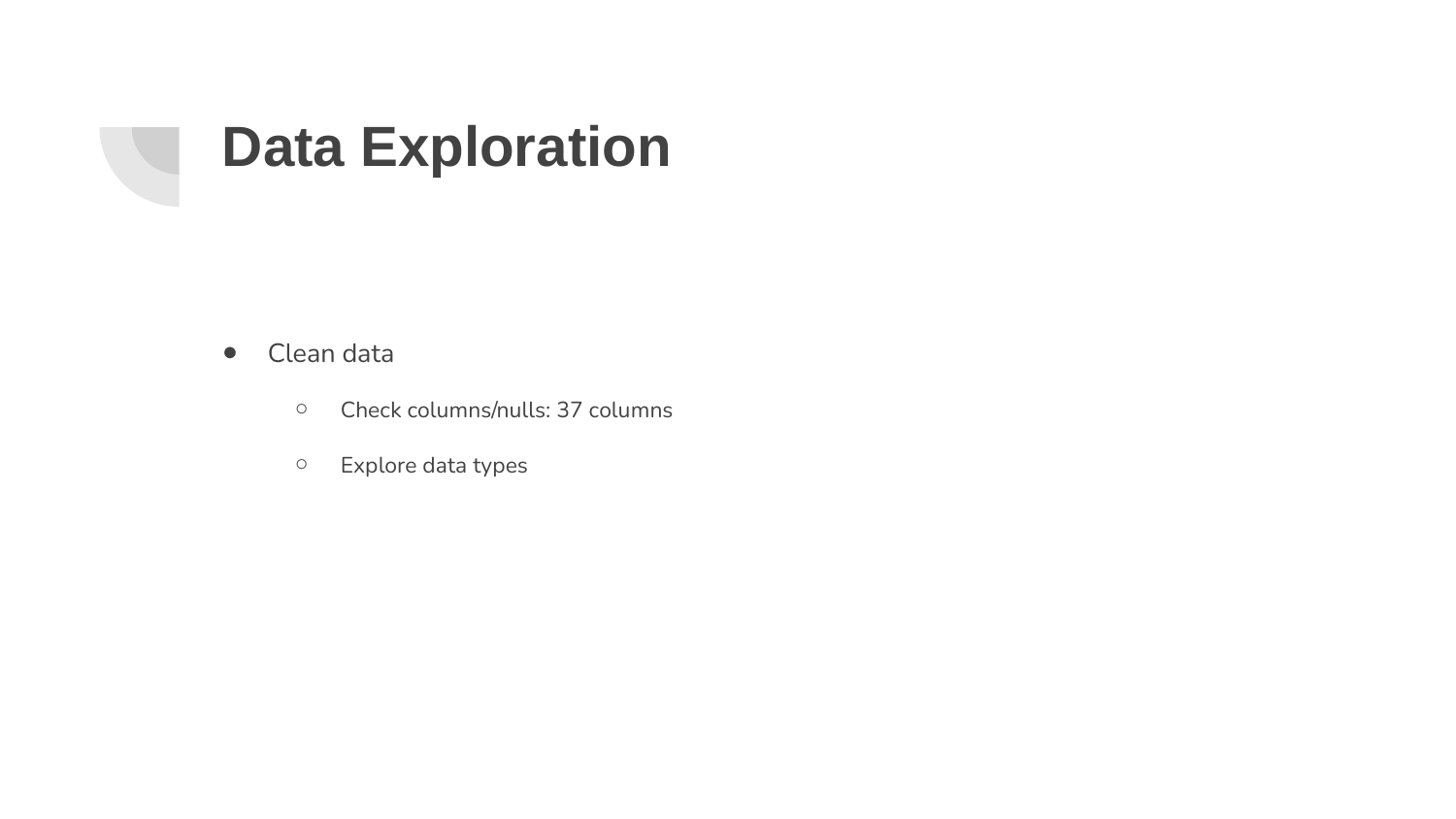

# Data Exploration
Clean data
Check columns/nulls: 37 columns
Explore data types